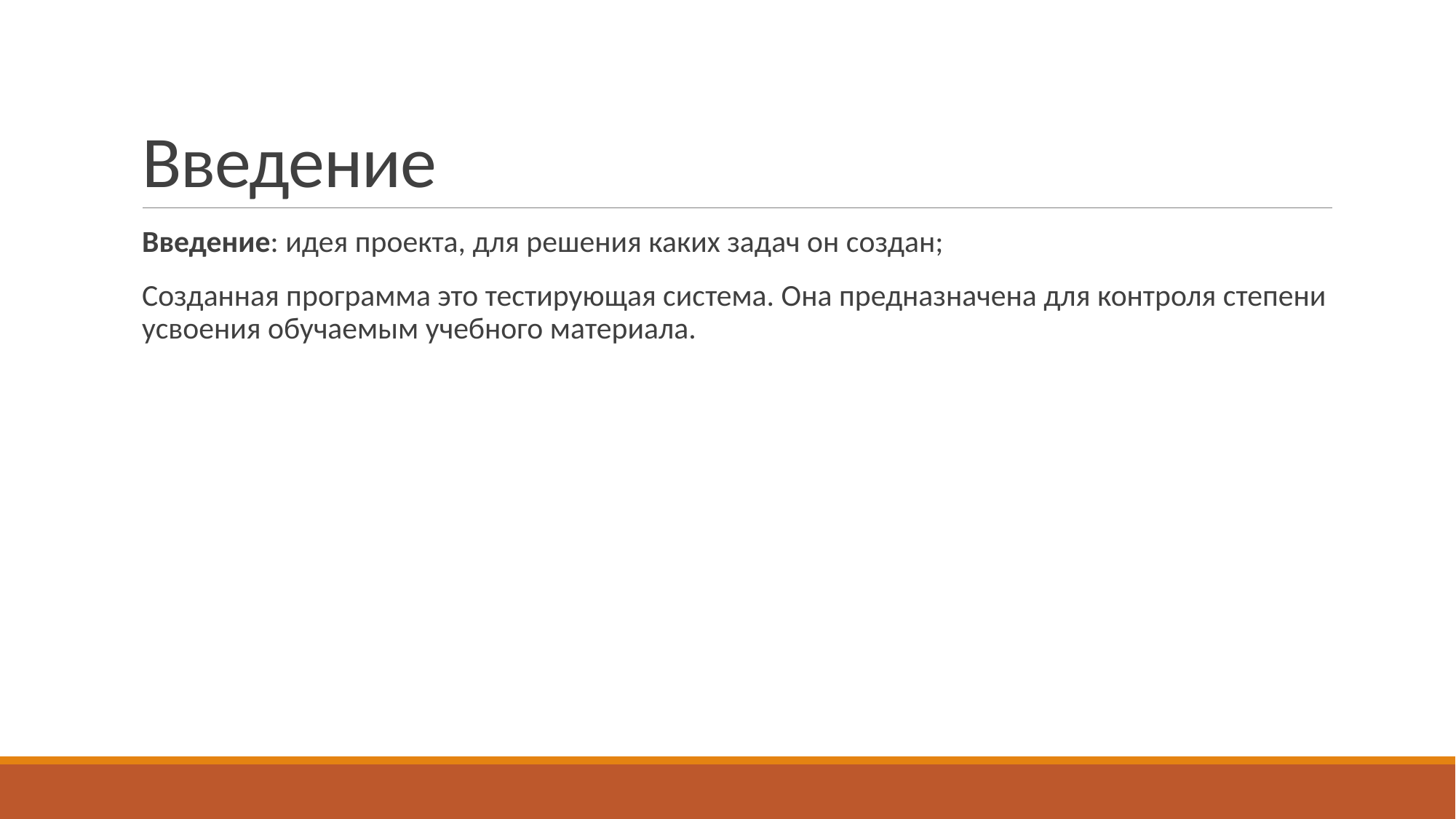

# Введение
Введение: идея проекта, для решения каких задач он создан;
Созданная программа это тестирующая система. Она предназначена для контроля степени усвоения обучаемым учебного материала.